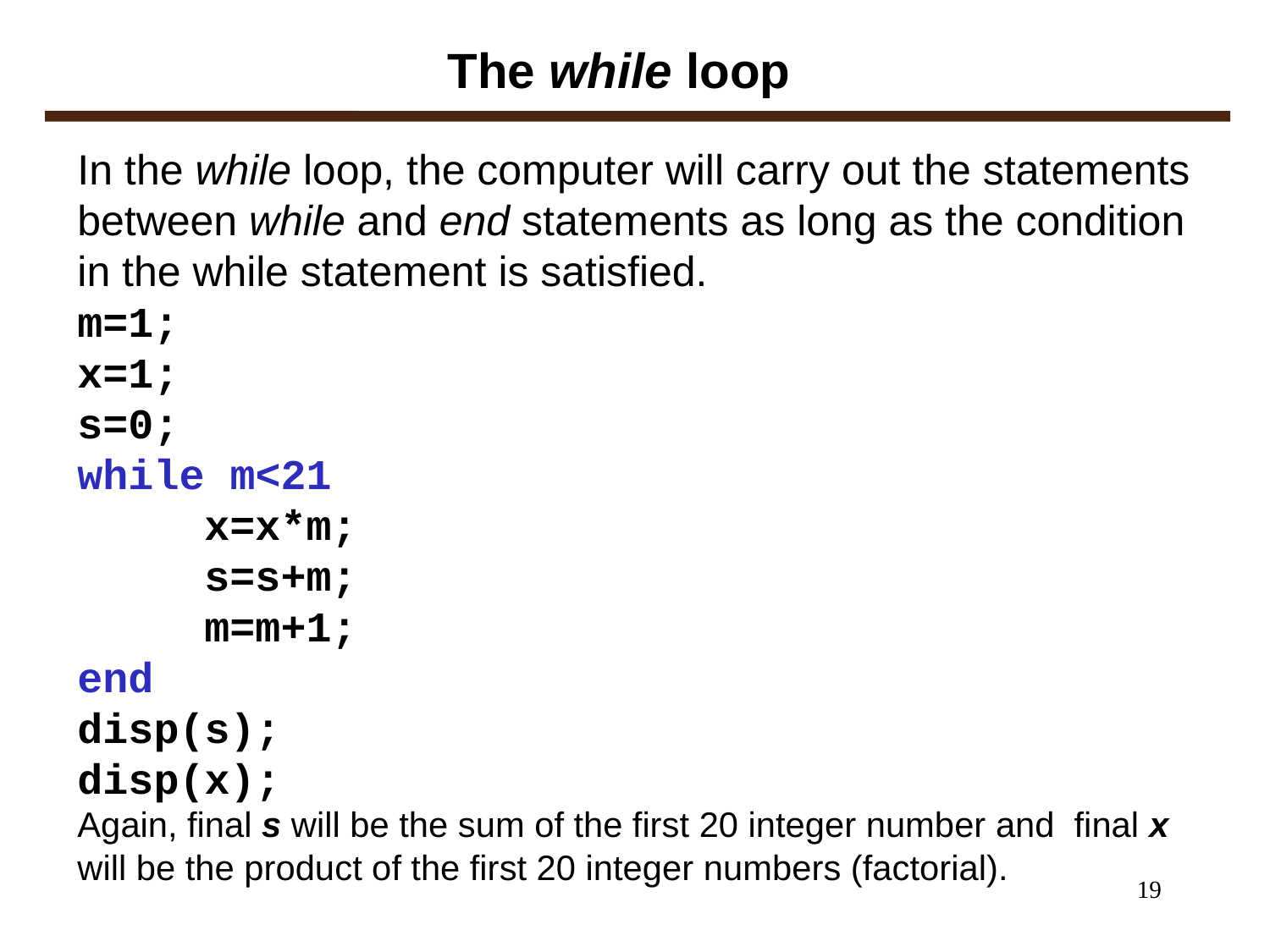

# The while loop

In the while loop, the computer will carry out the statements between while and end statements as long as the condition in the while statement is satisfied.
m=1;
x=1;
s=0;
while m<21
	x=x*m;
	s=s+m;
	m=m+1;
end
disp(s);
disp(x);
Again, final s will be the sum of the first 20 integer number and  final x will be the product of the first 20 integer numbers (factorial).

19